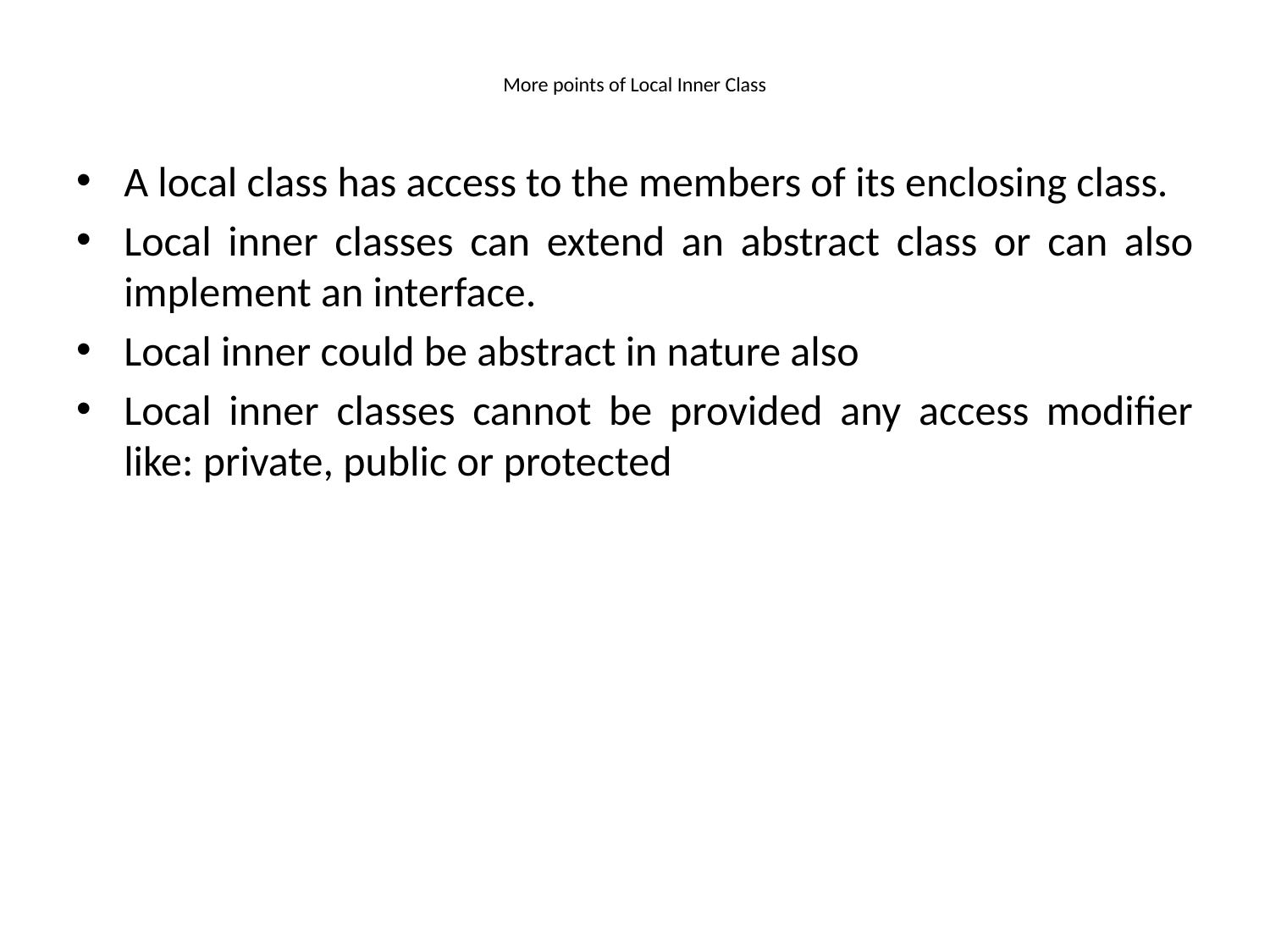

# More points of Local Inner Class
A local class has access to the members of its enclosing class.
Local inner classes can extend an abstract class or can also implement an interface.
Local inner could be abstract in nature also
Local inner classes cannot be provided any access modifier like: private, public or protected